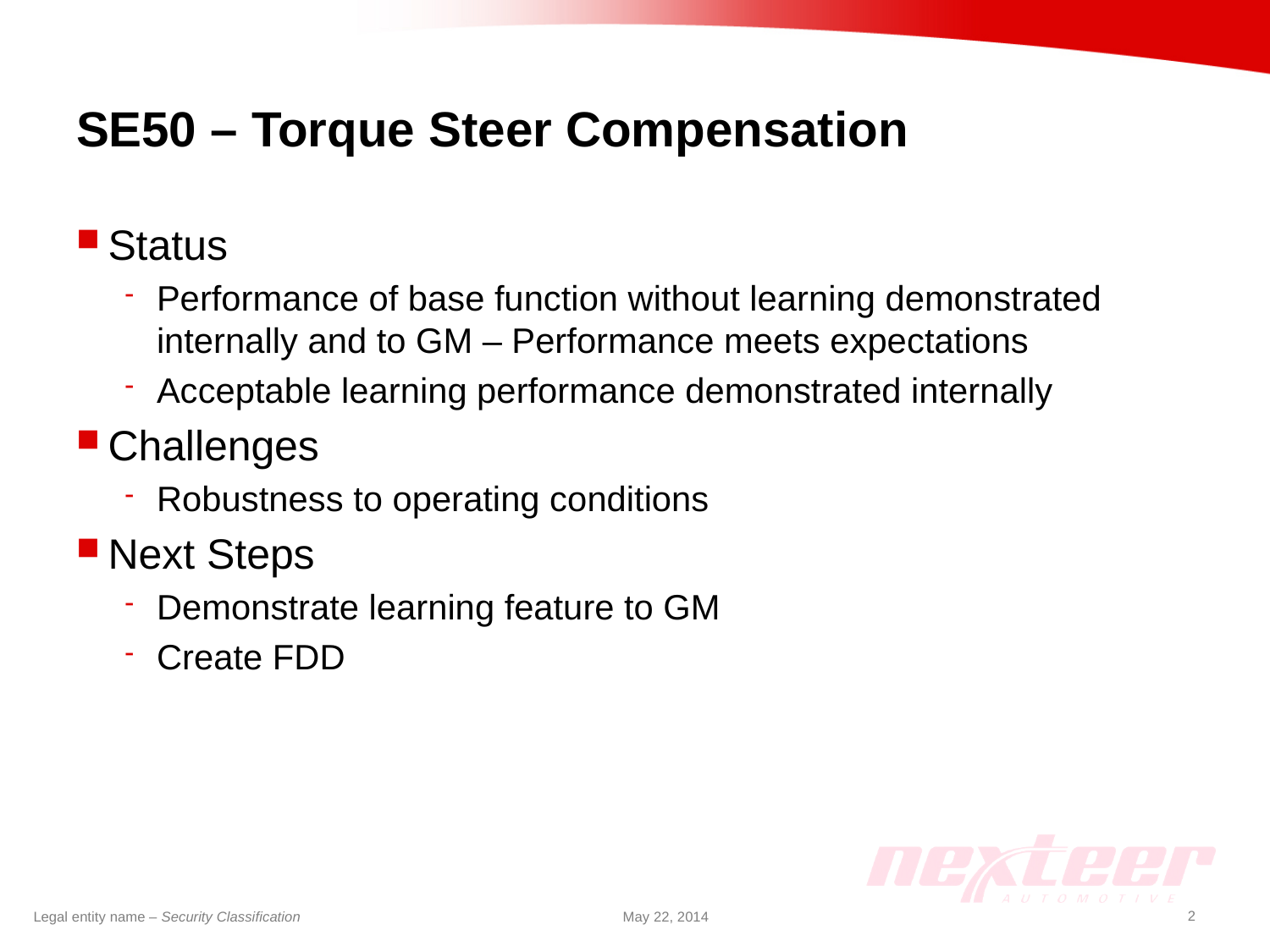

# SE50 – Torque Steer Compensation
Status
Performance of base function without learning demonstrated internally and to GM – Performance meets expectations
Acceptable learning performance demonstrated internally
Challenges
Robustness to operating conditions
Next Steps
Demonstrate learning feature to GM
Create FDD